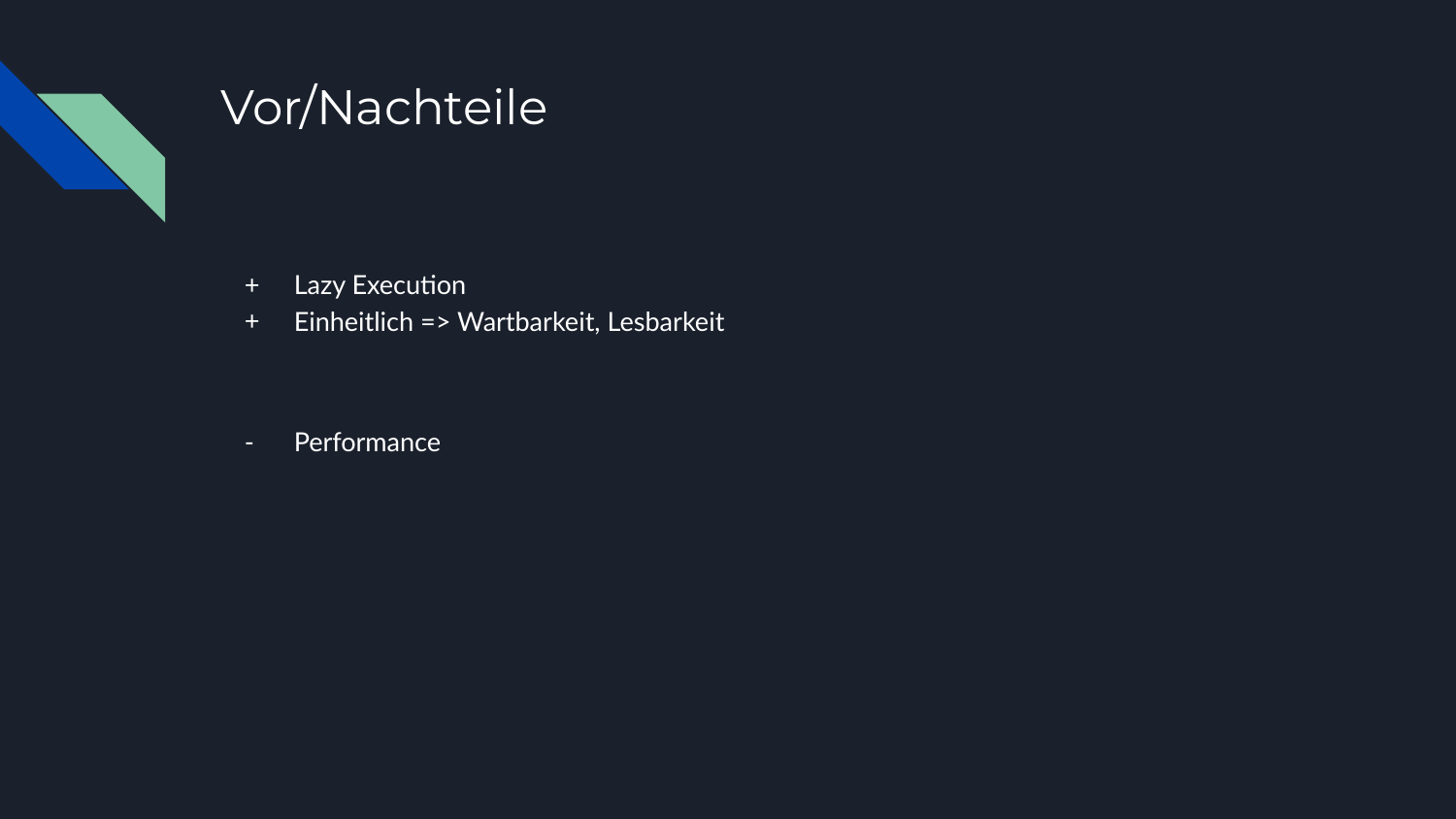

# Vor/Nachteile
Lazy Execution
Einheitlich => Wartbarkeit, Lesbarkeit

Performance